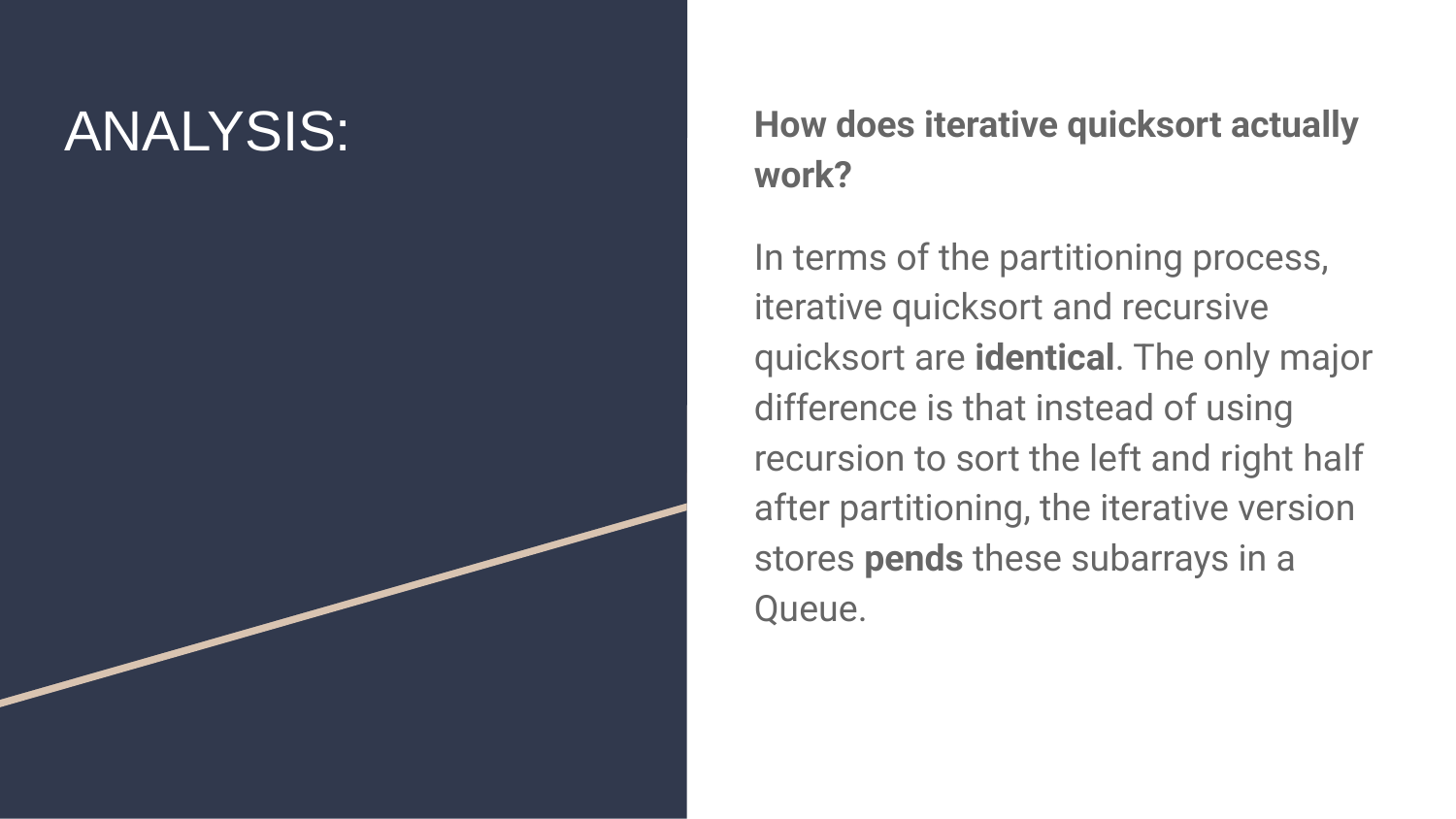

# ANALYSIS:
How does iterative quicksort actually work?
In terms of the partitioning process, iterative quicksort and recursive quicksort are identical. The only major difference is that instead of using recursion to sort the left and right half after partitioning, the iterative version stores pends these subarrays in a Queue.